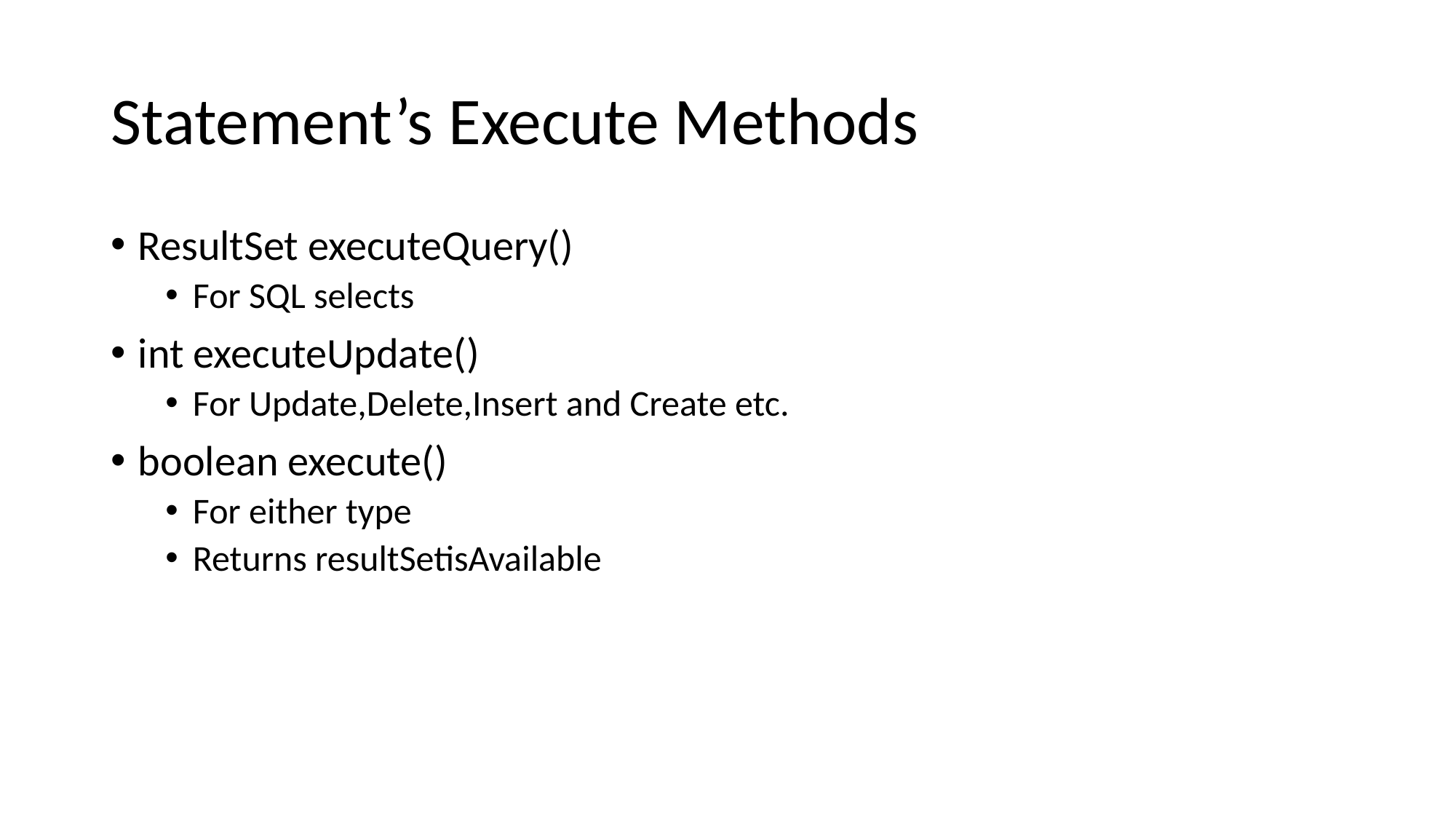

# Statement’s Execute Methods
ResultSet executeQuery()
For SQL selects
int executeUpdate()
For Update,Delete,Insert and Create etc.
boolean execute()
For either type
Returns resultSetisAvailable